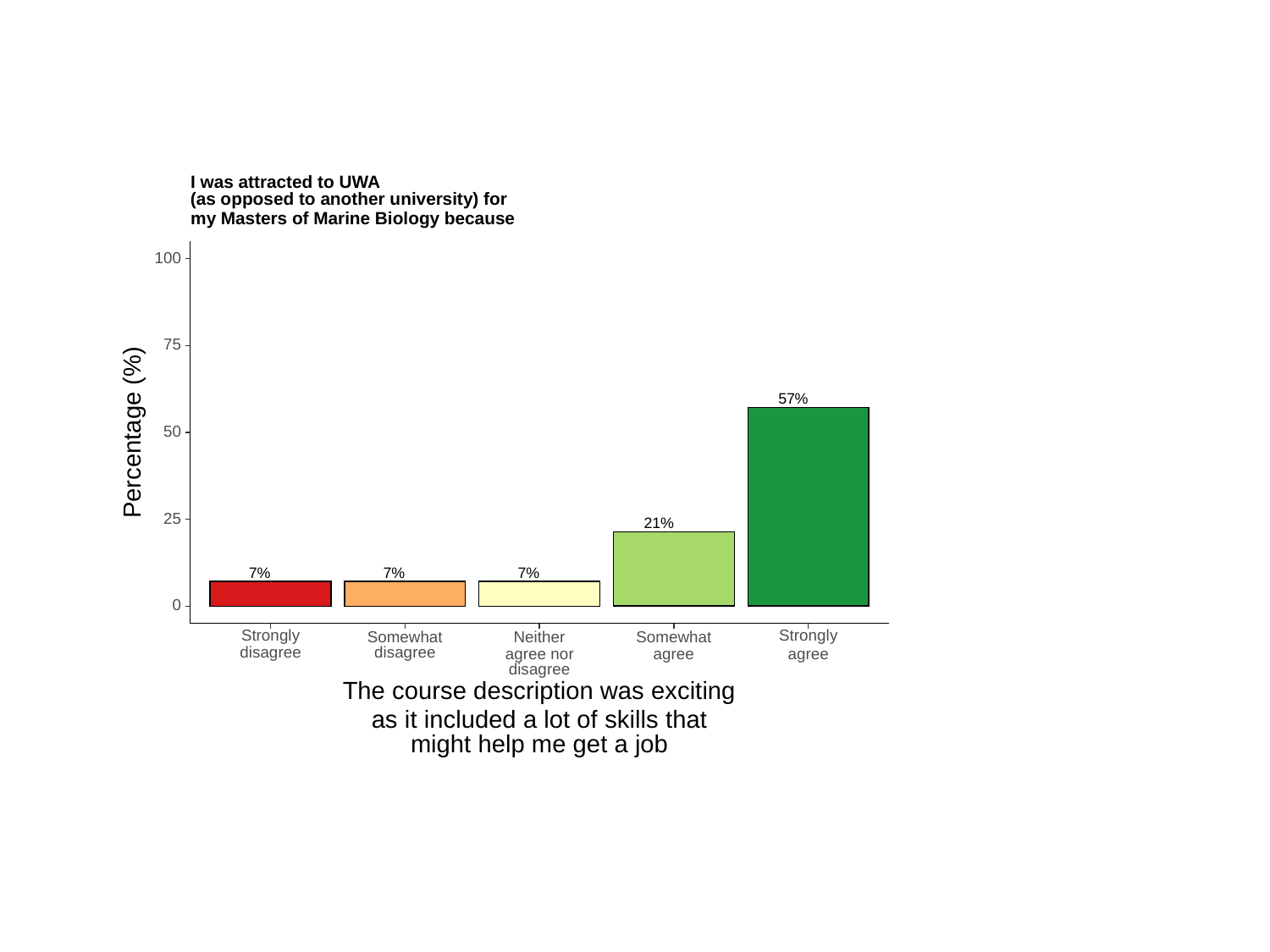

I was attracted to UWA
(as opposed to another university) for
my Masters of Marine Biology because

100

75

57%

Percentage (%)
50

25
21%

7%
7%
7%

0

Strongly
Strongly
Somewhat
Somewhat
Neither
disagree
disagree
agree nor
agree
agree
disagree
The course description was exciting
as it included a lot of skills that
might help me get a job